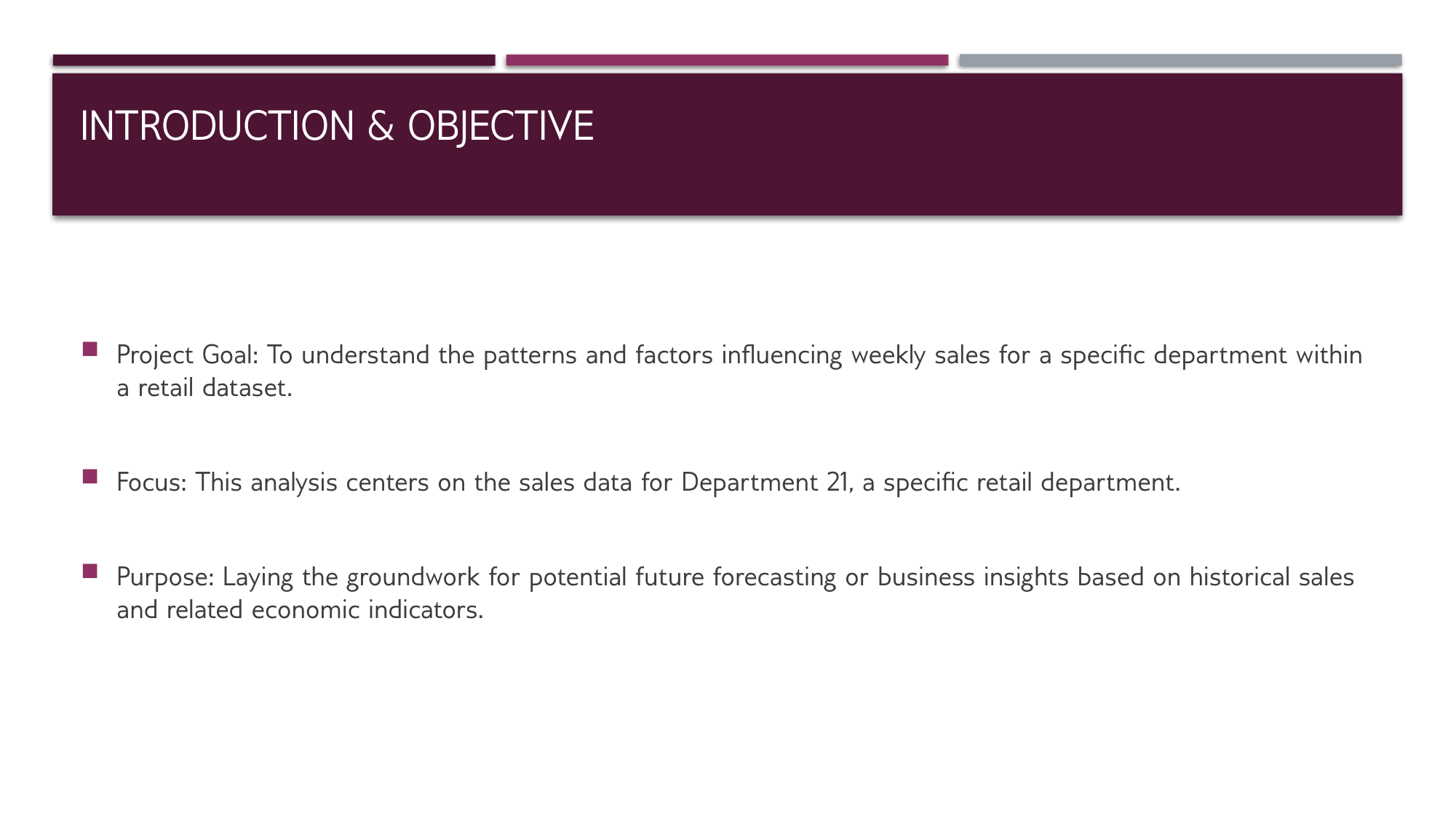

# Introduction & Objective
Project Goal: To understand the patterns and factors influencing weekly sales for a specific department within a retail dataset.

Focus: This analysis centers on the sales data for Department 21, a specific retail department.

Purpose: Laying the groundwork for potential future forecasting or business insights based on historical sales and related economic indicators.